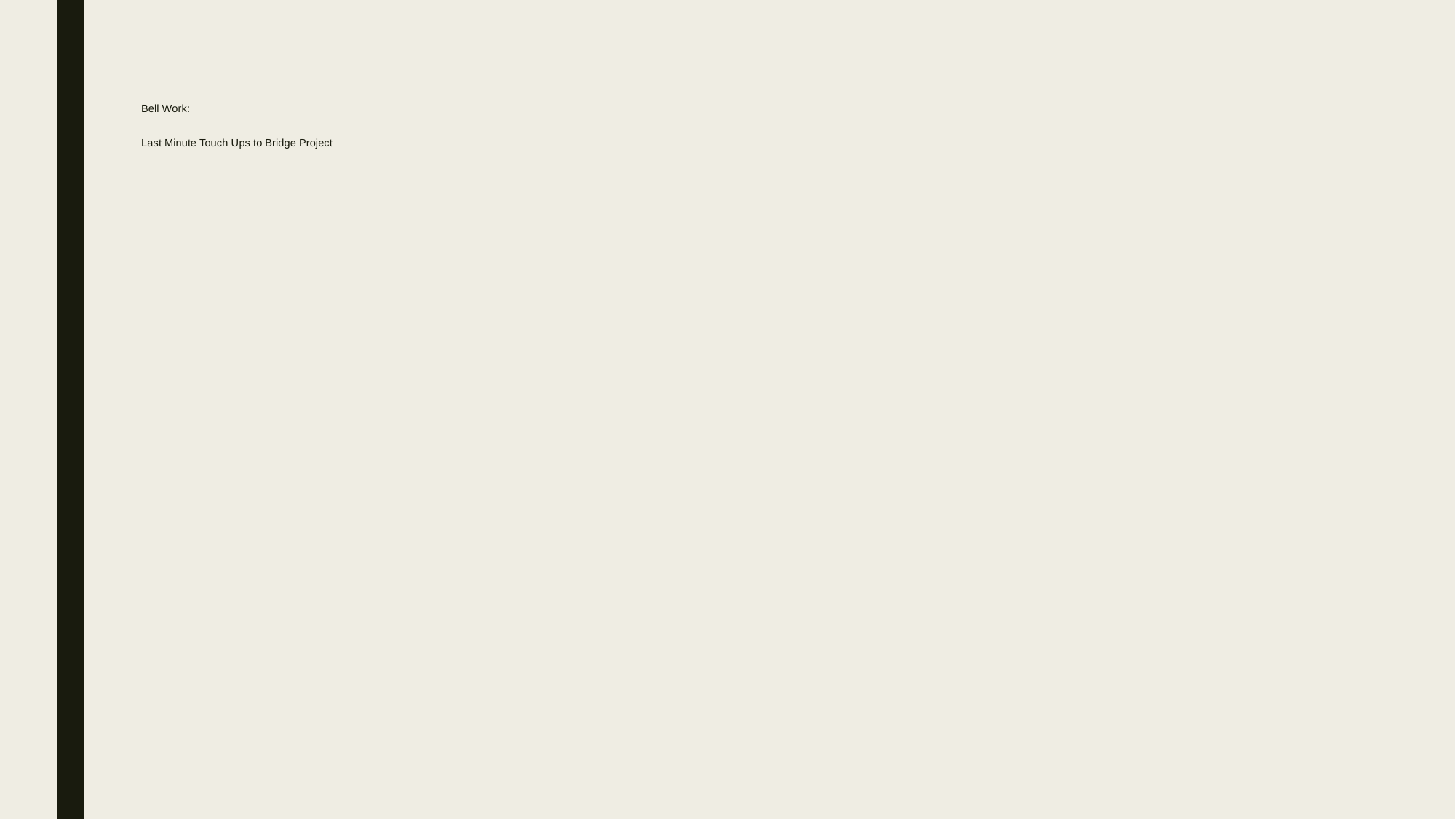

# Bell Work: Last Minute Touch Ups to Bridge Project